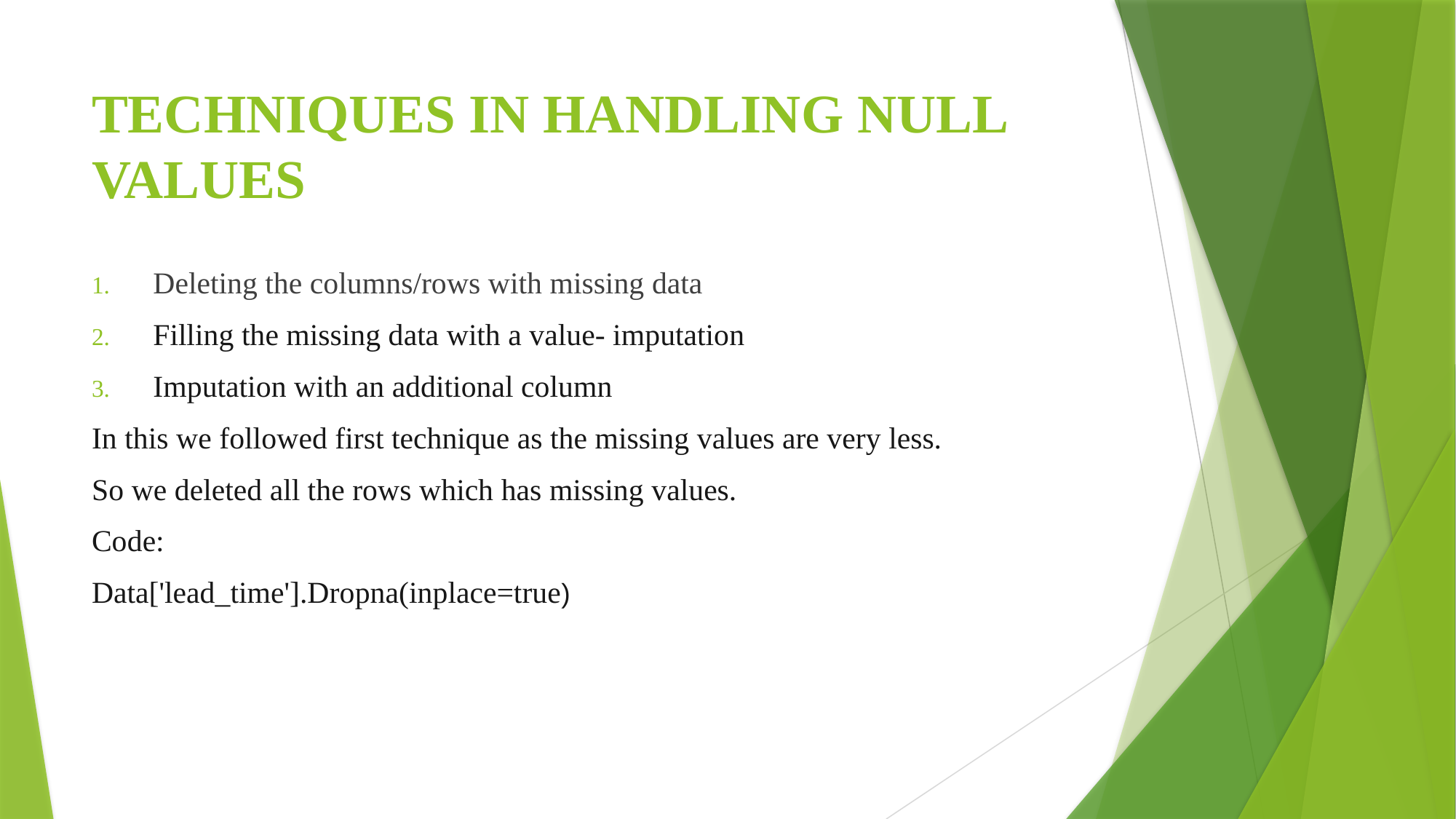

# TECHNIQUES IN HANDLING NULL VALUES
Deleting the columns/rows with missing data
Filling the missing data with a value- imputation
Imputation with an additional column
In this we followed first technique as the missing values are very less.
So we deleted all the rows which has missing values.
Code:
Data['lead_time'].Dropna(inplace=true)